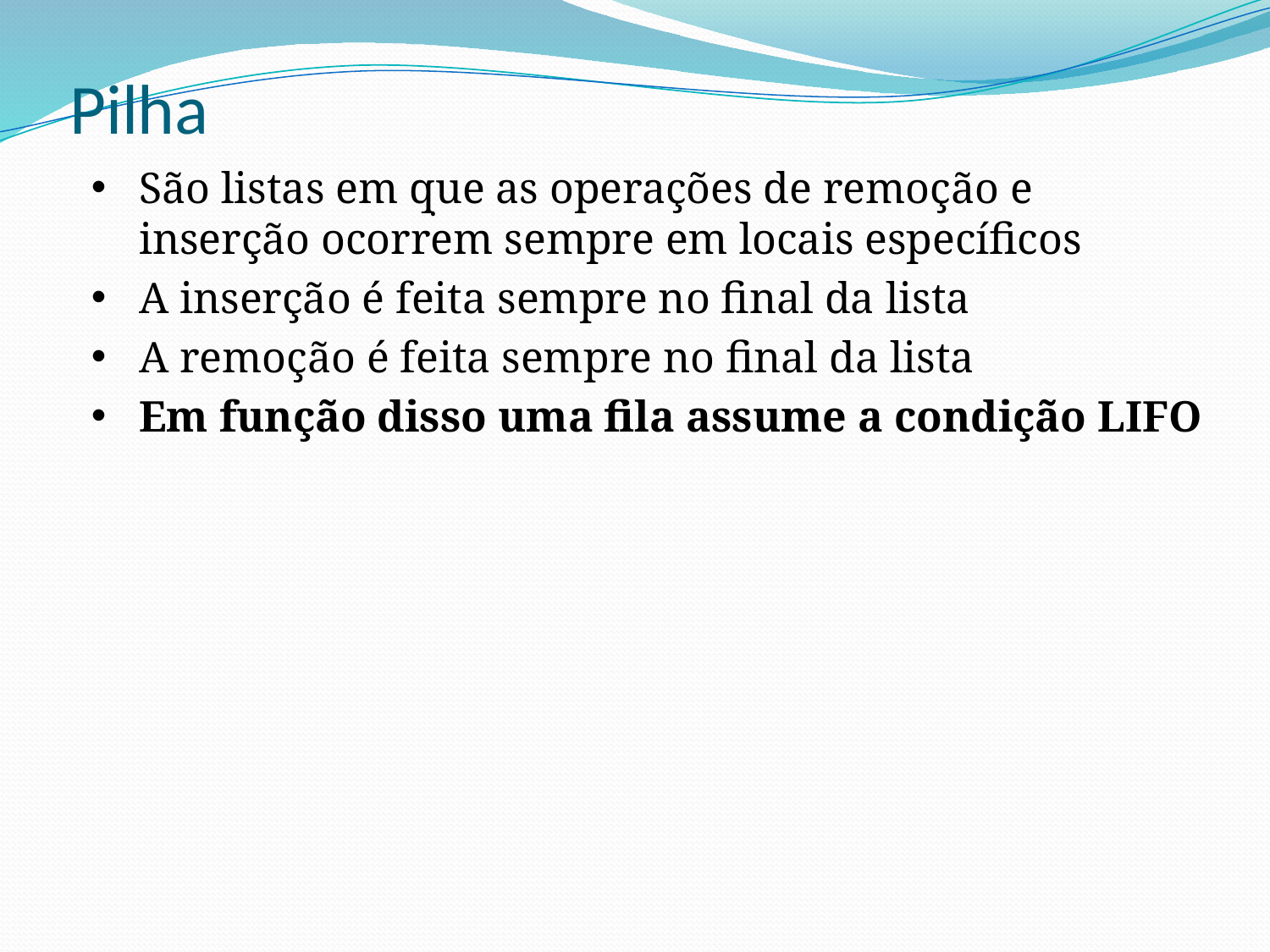

# Pilha
São listas em que as operações de remoção e inserção ocorrem sempre em locais específicos
A inserção é feita sempre no final da lista
A remoção é feita sempre no final da lista
Em função disso uma fila assume a condição LIFO

.